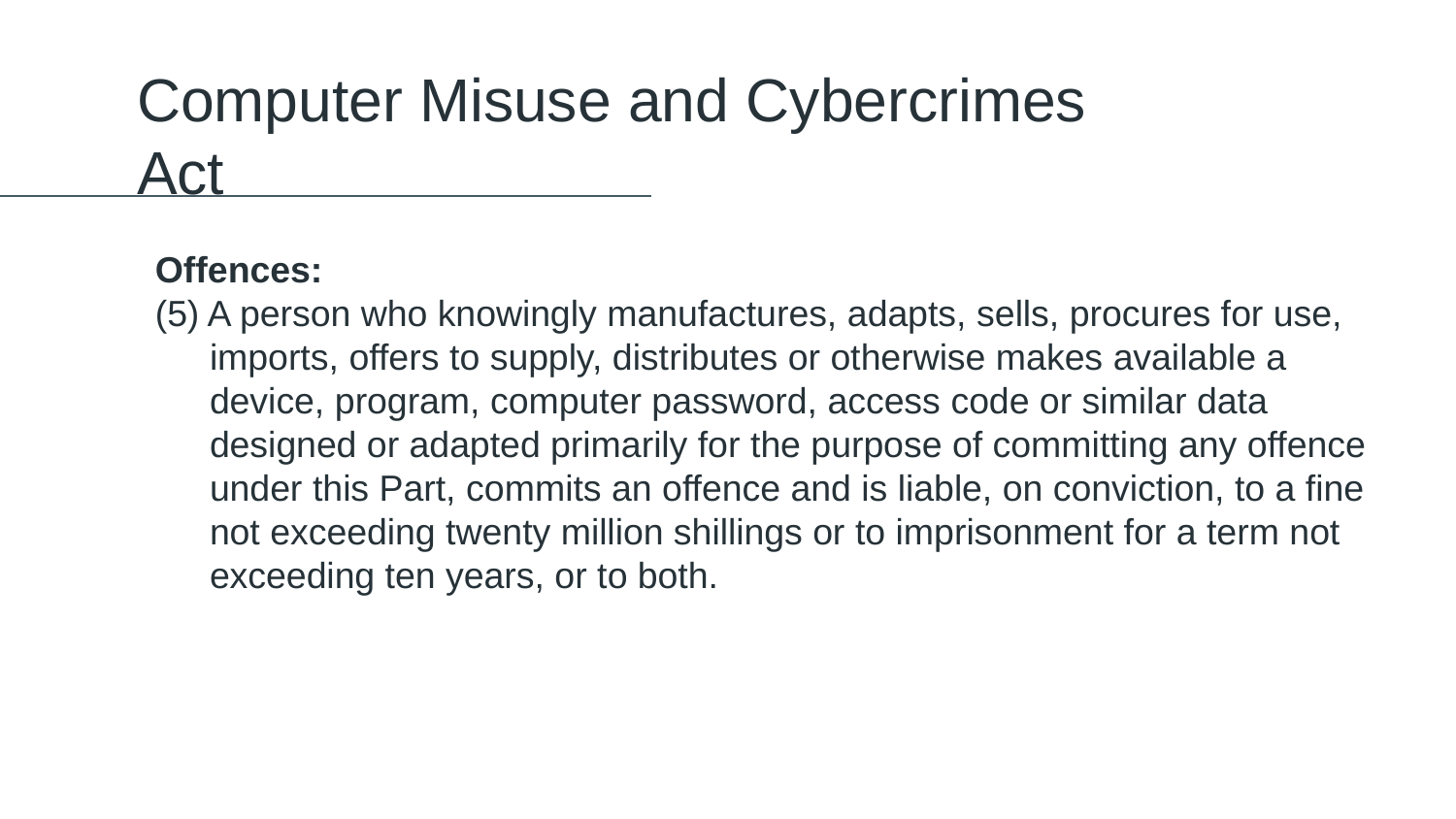

# Computer Misuse and Cybercrimes Act
Offences:
(5) A person who knowingly manufactures, adapts, sells, procures for use, imports, offers to supply, distributes or otherwise makes available a device, program, computer password, access code or similar data designed or adapted primarily for the purpose of committing any offence under this Part, commits an offence and is liable, on conviction, to a fine not exceeding twenty million shillings or to imprisonment for a term not exceeding ten years, or to both.